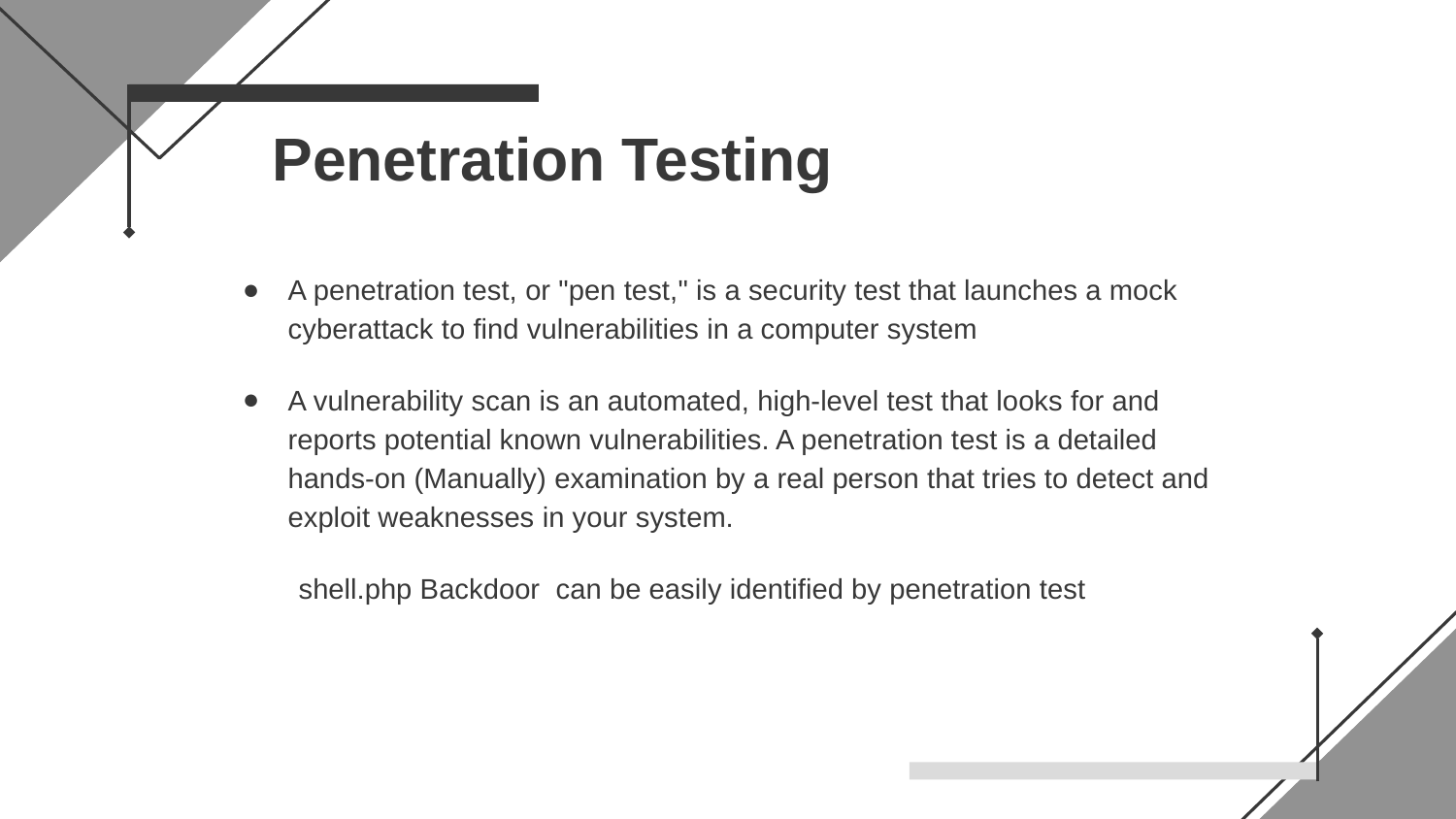

# Penetration Testing
A penetration test, or "pen test," is a security test that launches a mock cyberattack to find vulnerabilities in a computer system
A vulnerability scan is an automated, high-level test that looks for and reports potential known vulnerabilities. A penetration test is a detailed hands-on (Manually) examination by a real person that tries to detect and exploit weaknesses in your system.
       shell.php Backdoor  can be easily identified by penetration test